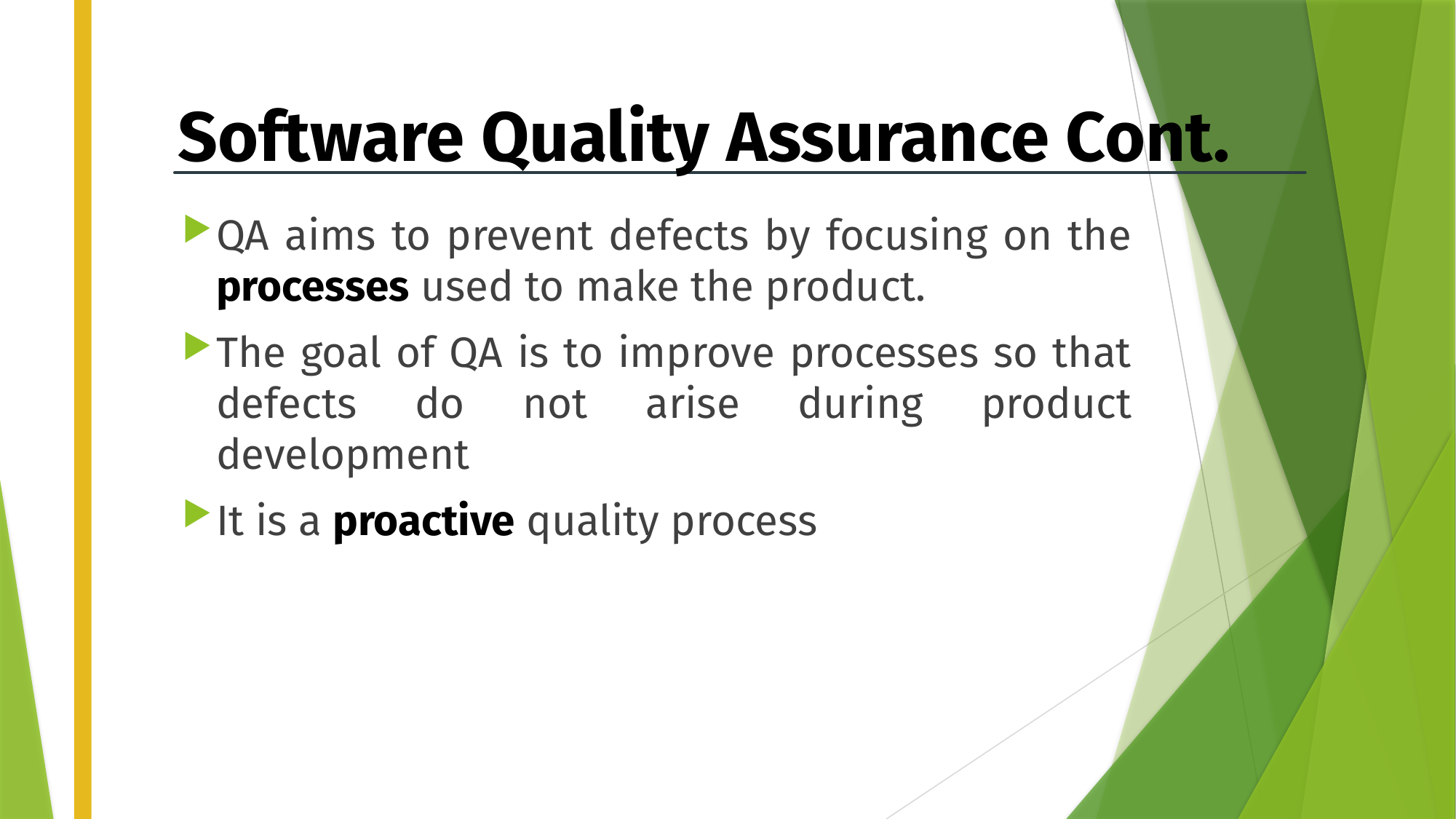

# Software Quality Assurance Cont.
QA aims to prevent defects by focusing on the processes used to make the product.
The goal of QA is to improve processes so that defects do not arise during product development
It is a proactive quality process